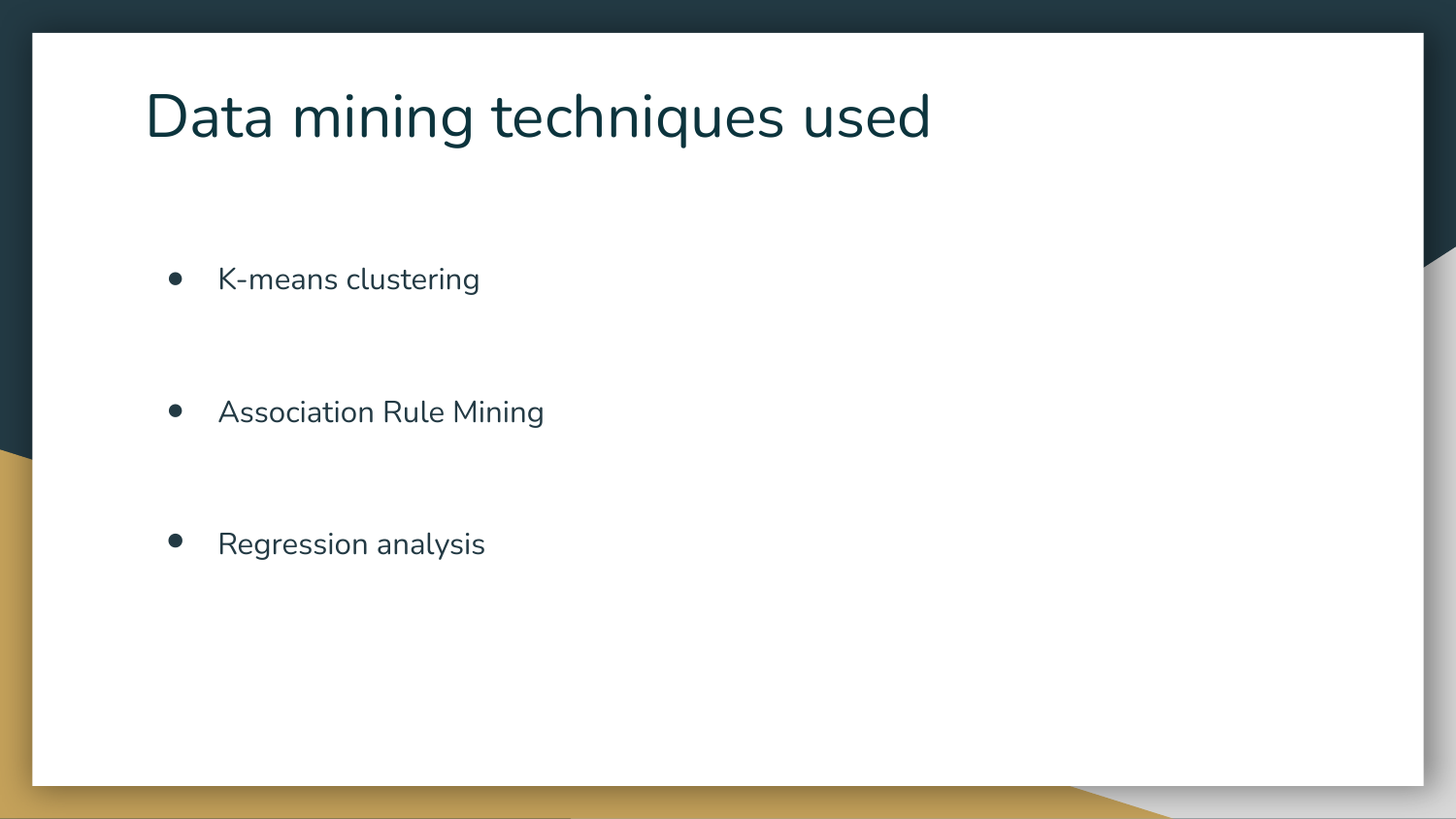

# Data mining techniques used
K-means clustering

Association Rule Mining

Regression analysis